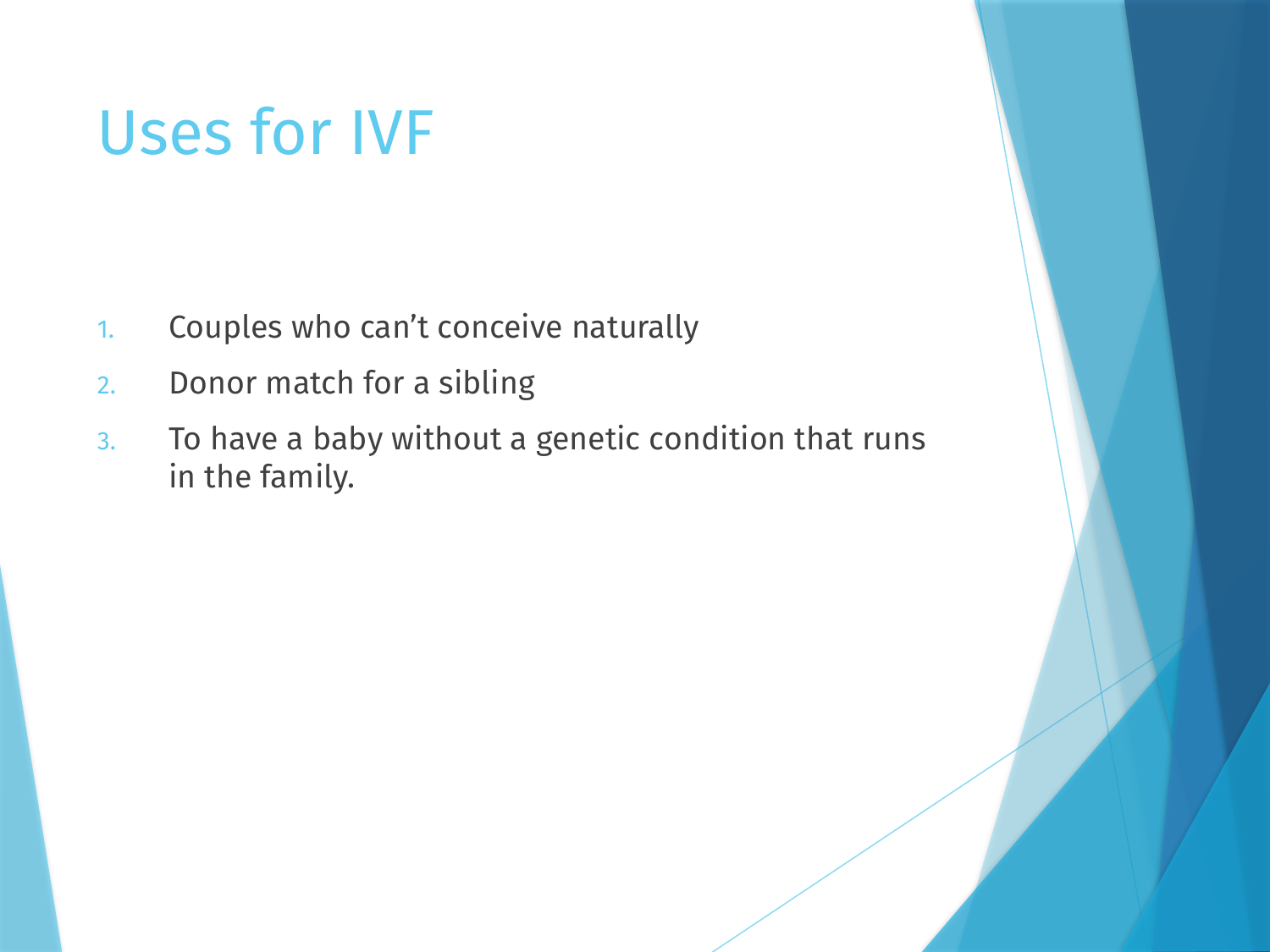

# Uses for IVF
Couples who can’t conceive naturally
Donor match for a sibling
To have a baby without a genetic condition that runs in the family.